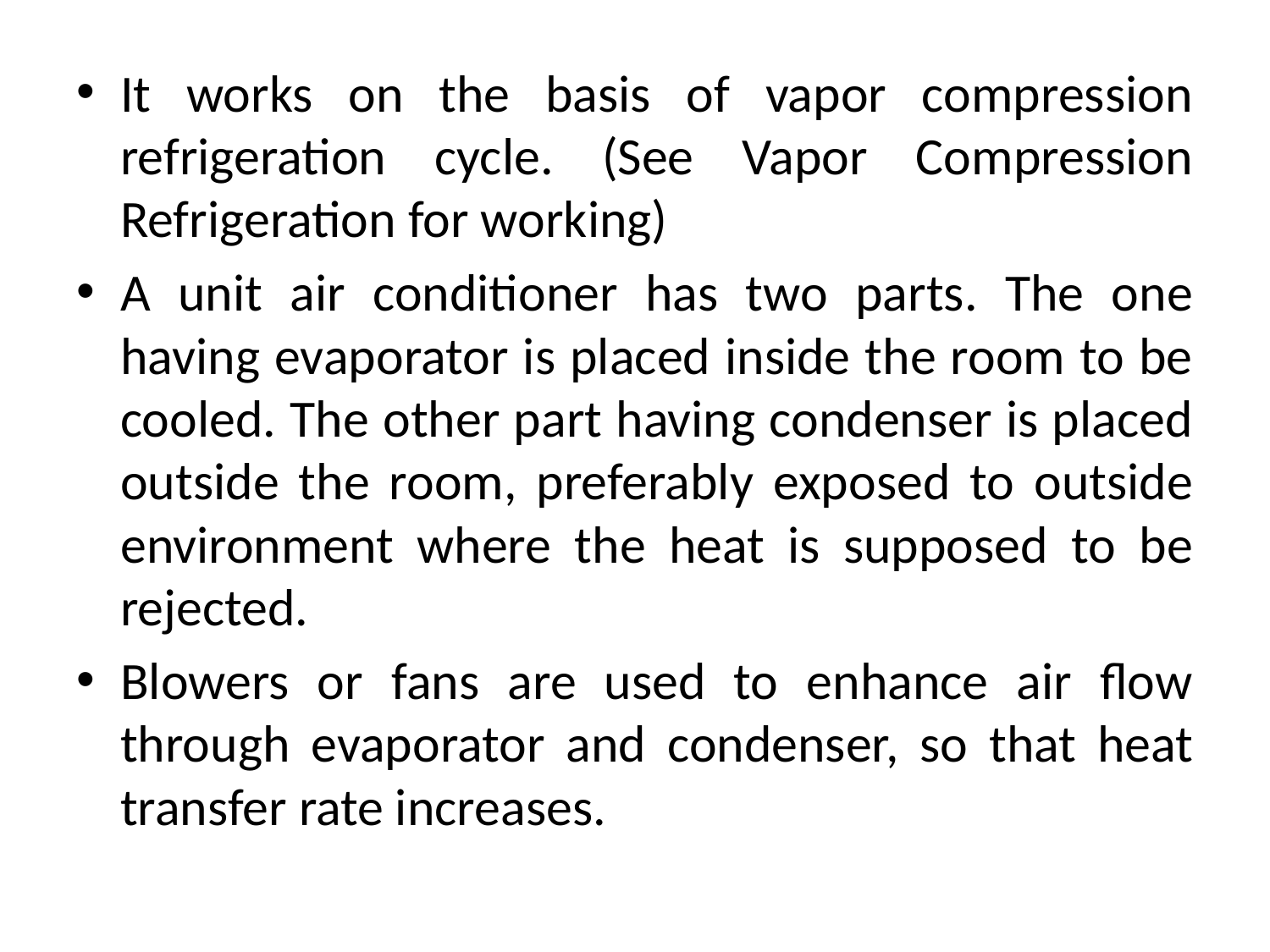

It works on the basis of vapor compression refrigeration cycle. (See Vapor Compression Refrigeration for working)
A unit air conditioner has two parts. The one having evaporator is placed inside the room to be cooled. The other part having condenser is placed outside the room, preferably exposed to outside environment where the heat is supposed to be rejected.
Blowers or fans are used to enhance air flow through evaporator and condenser, so that heat transfer rate increases.